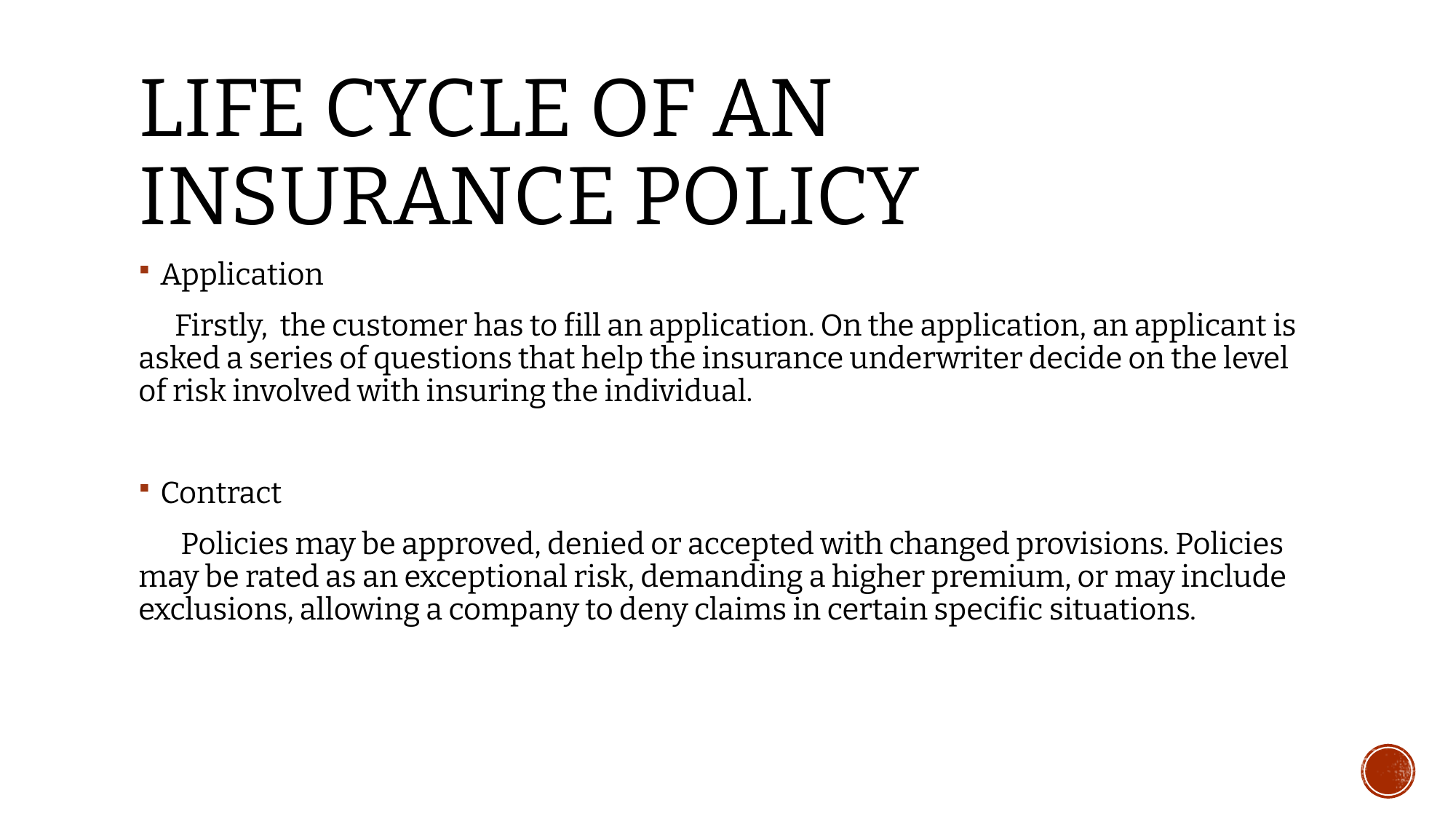

# LIFE CYCLE OF AN INSURANCE POLICY
Application
      Firstly,  the customer has to fill an application. On the application, an applicant is asked a series of questions that help the insurance underwriter decide on the level of risk involved with insuring the individual.

Contract
       Policies may be approved, denied or accepted with changed provisions. Policies may be rated as an exceptional risk, demanding a higher premium, or may include exclusions, allowing a company to deny claims in certain specific situations.